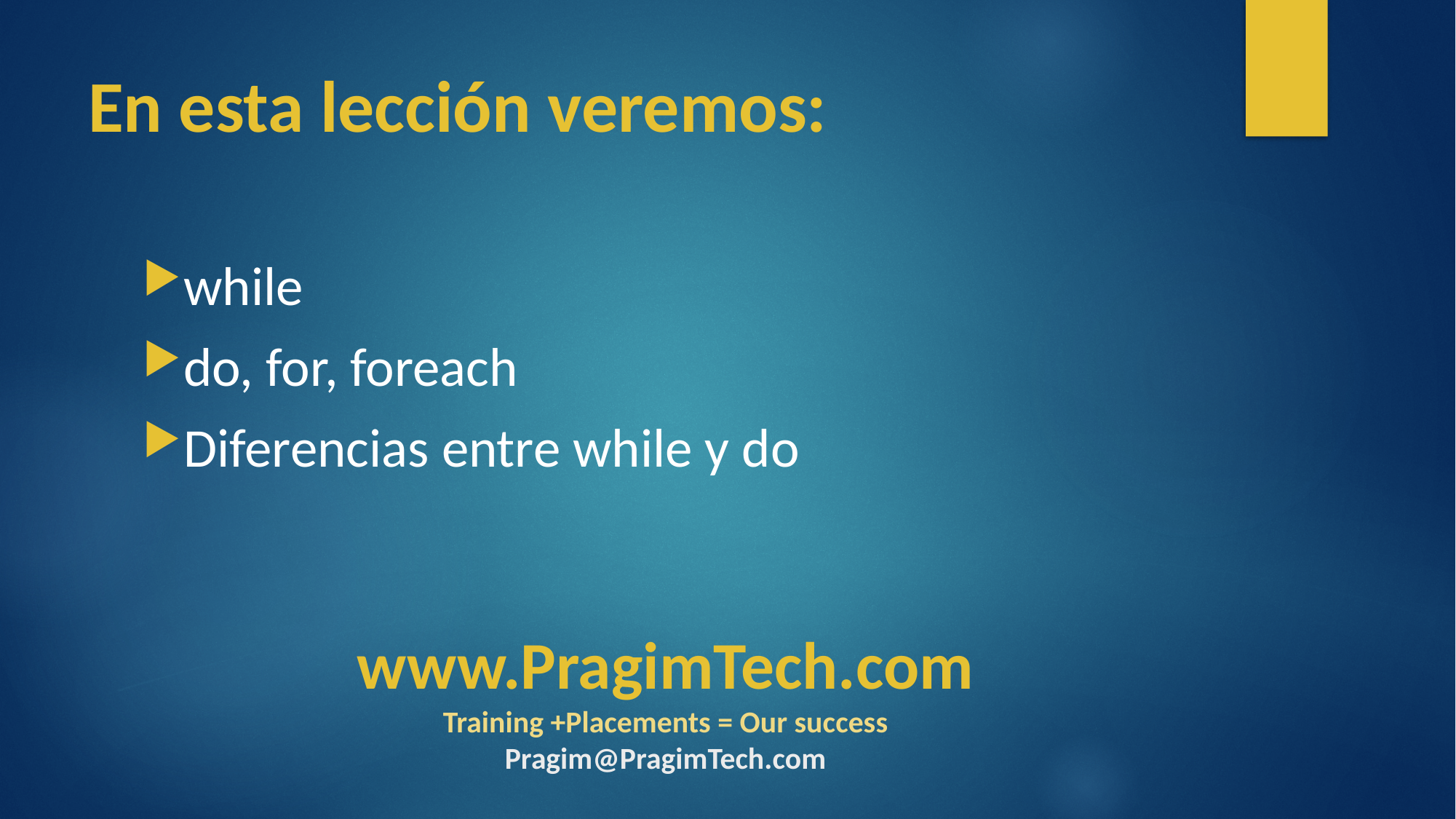

# En esta lección veremos:
while
do, for, foreach
Diferencias entre while y do
www.PragimTech.com
Training +Placements = Our success
Pragim@PragimTech.com